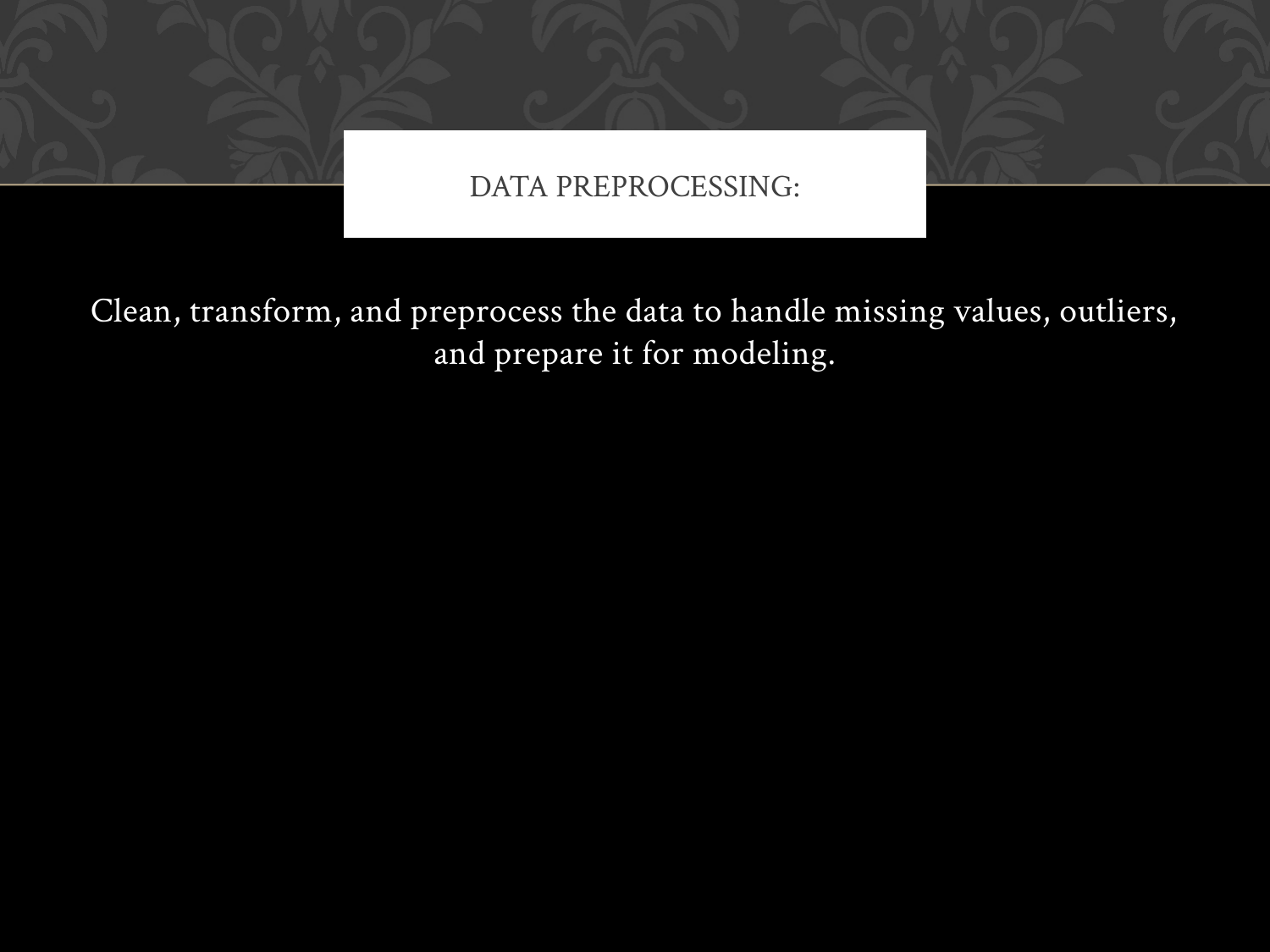

# Data Preprocessing:
Clean, transform, and preprocess the data to handle missing values, outliers, and prepare it for modeling.